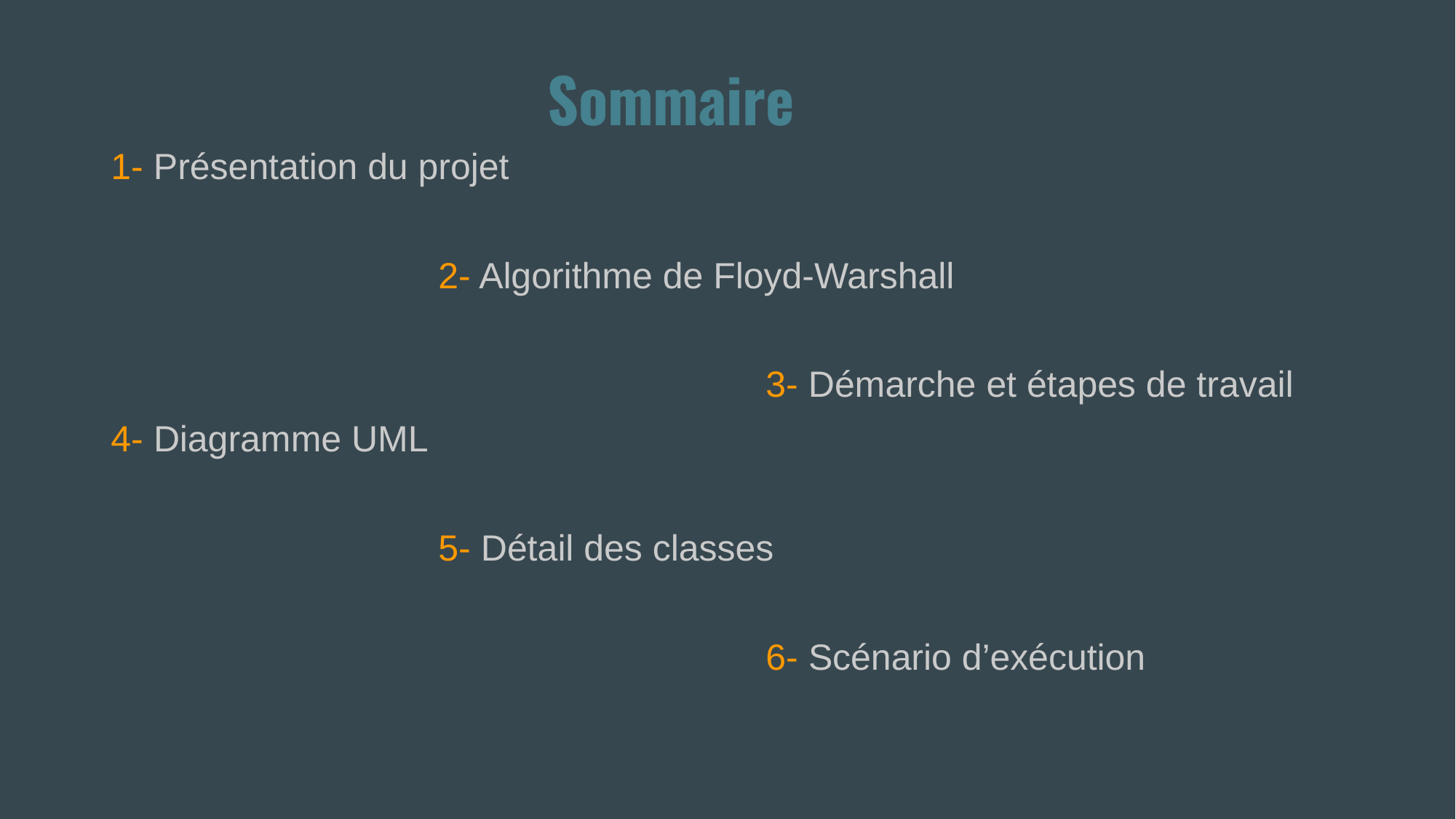

# Sommaire
1- Présentation du projet

2- Algorithme de Floyd-Warshall

3- Démarche et étapes de travail
4- Diagramme UML

5- Détail des classes

6- Scénario d’exécution